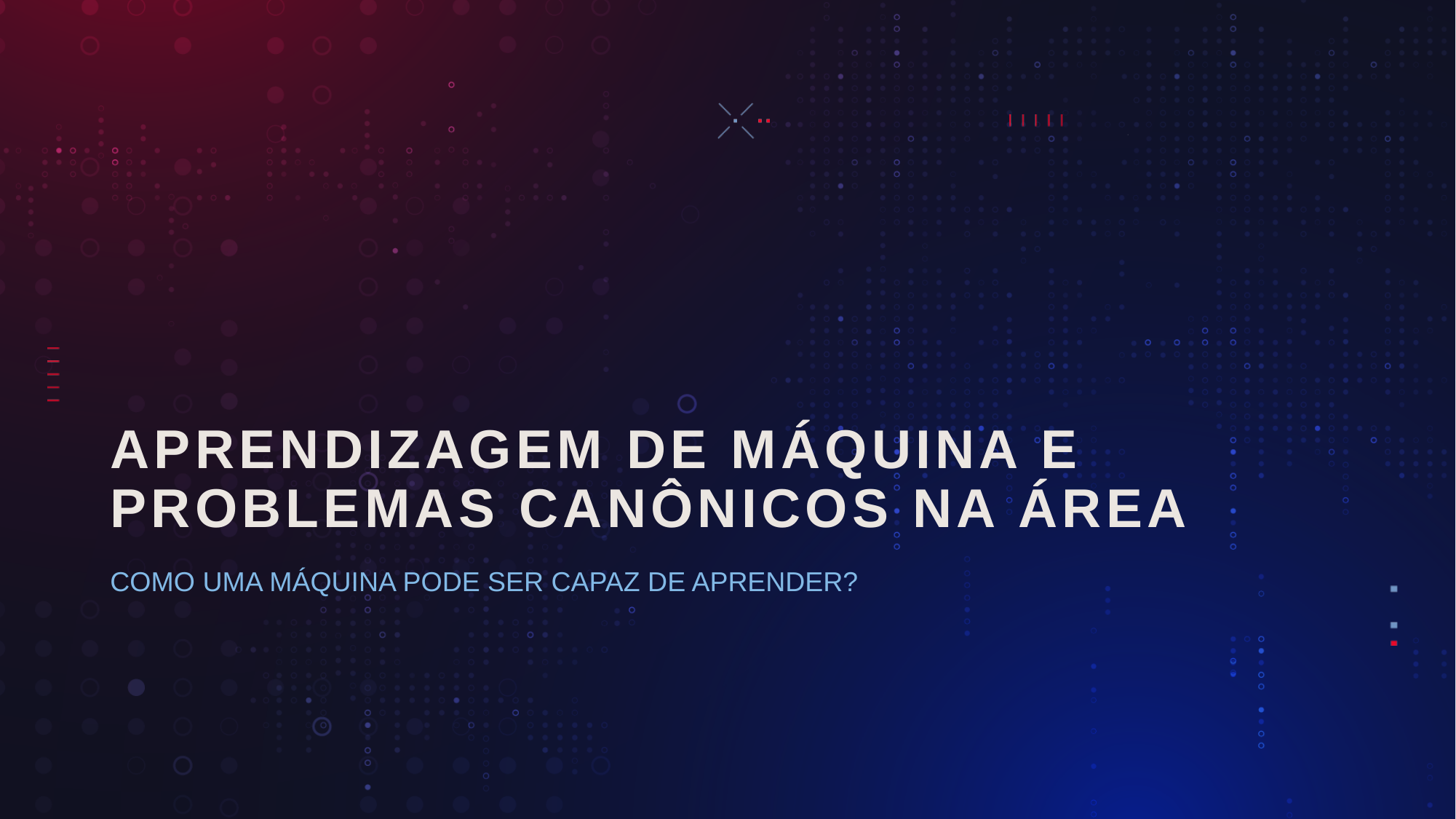

# APRENDIZAGEM DE MÁQUINA E PROBLEMAS CANÔNICOS NA ÁREA
COMO UMA MÁQUINA PODE SER CAPAZ DE APRENDER?